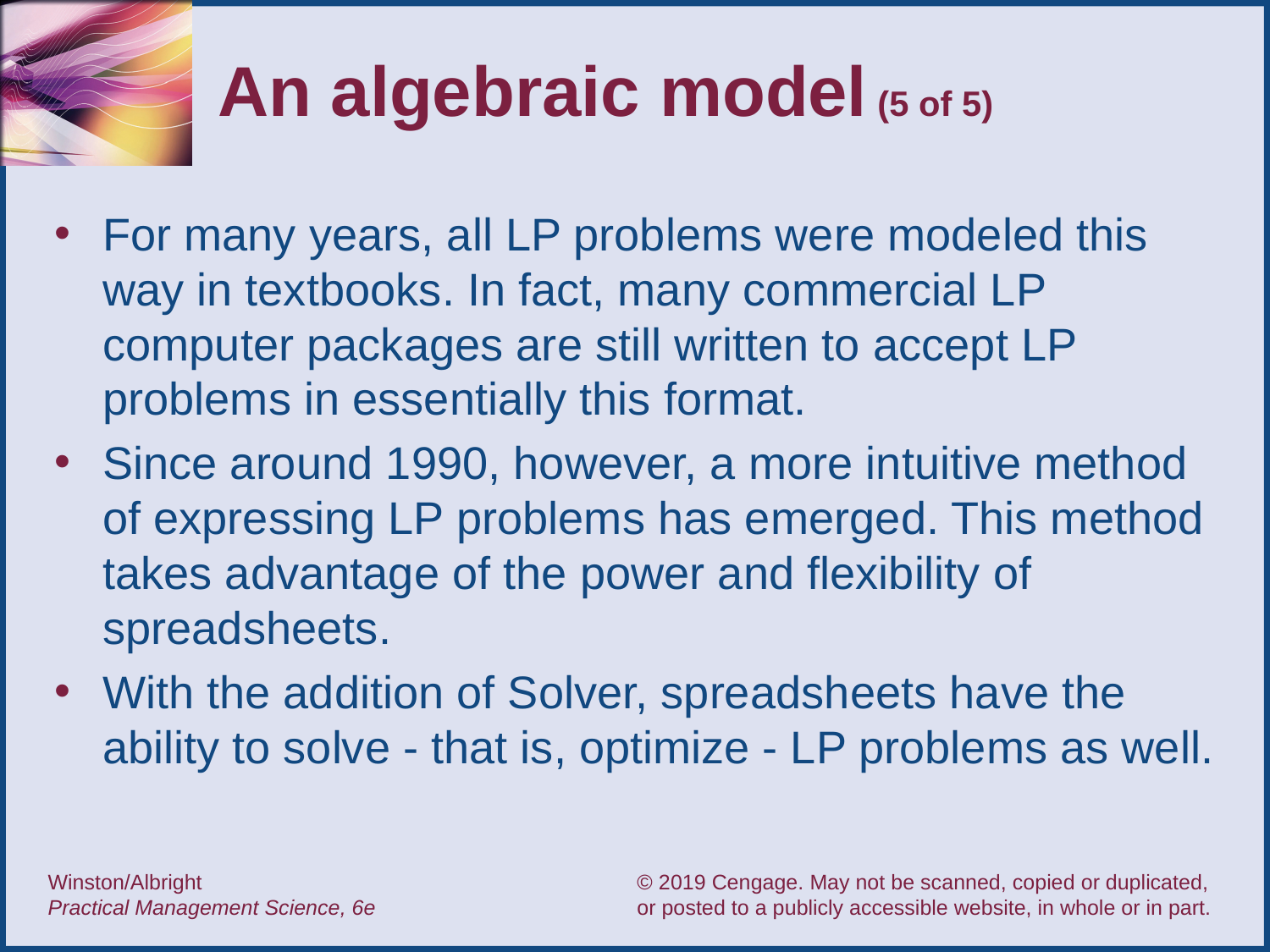

# An algebraic model (5 of 5)
For many years, all LP problems were modeled this way in textbooks. In fact, many commercial LP computer packages are still written to accept LP problems in essentially this format.
Since around 1990, however, a more intuitive method of expressing LP problems has emerged. This method takes advantage of the power and flexibility of spreadsheets.
With the addition of Solver, spreadsheets have the ability to solve - that is, optimize - LP problems as well.